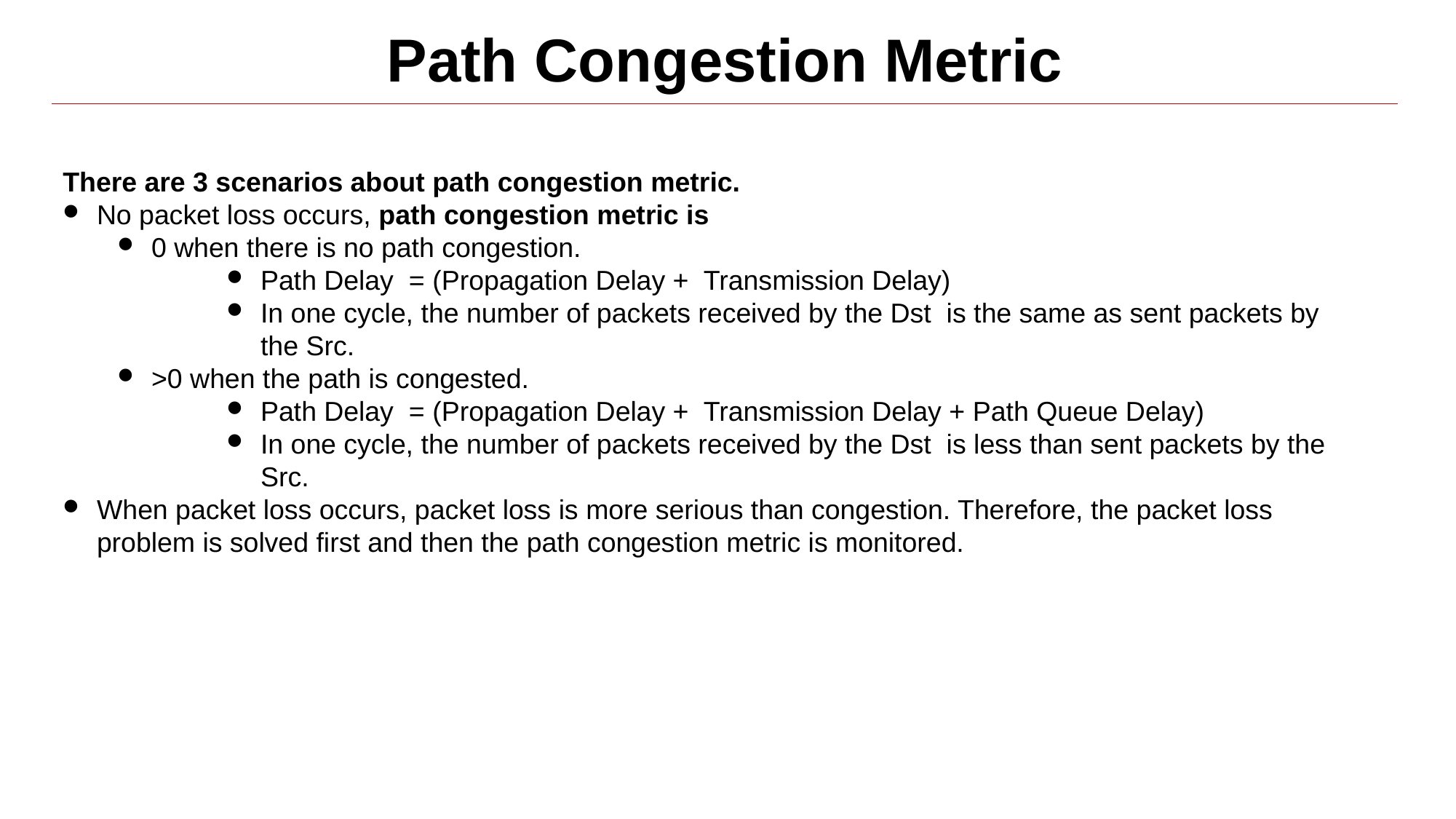

# Path Congestion Metric
There are 3 scenarios about path congestion metric.
No packet loss occurs, path congestion metric is
0 when there is no path congestion.
Path Delay  = (Propagation Delay +  Transmission Delay)
In one cycle, the number of packets received by the Dst  is the same as sent packets by the Src.
>0 when the path is congested.
Path Delay  = (Propagation Delay +  Transmission Delay + Path Queue Delay)
In one cycle, the number of packets received by the Dst  is less than sent packets by the Src.
When packet loss occurs, packet loss is more serious than congestion. Therefore, the packet loss problem is solved first and then the path congestion metric is monitored.